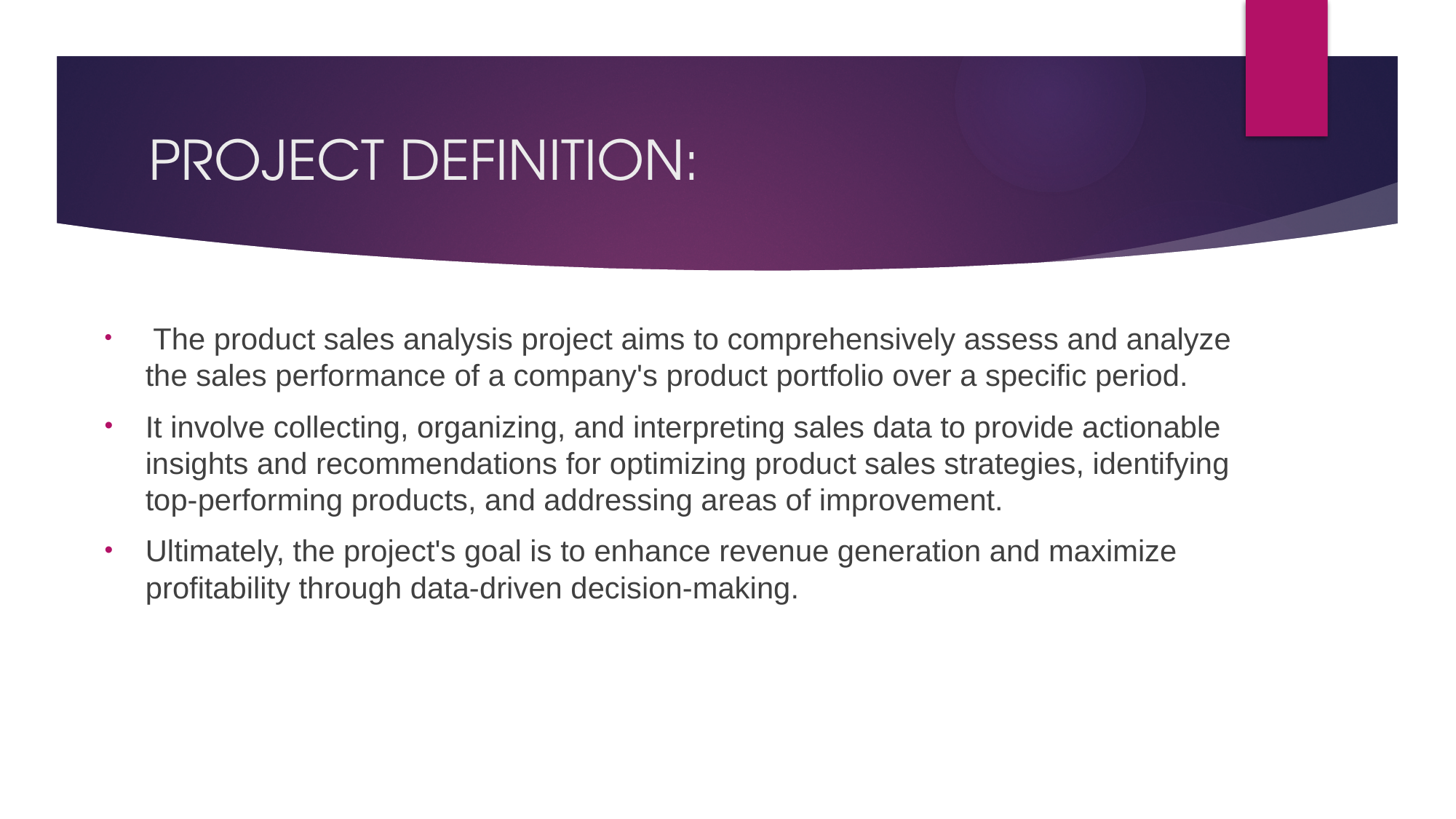

# PROJECT DEFINITION:
 The product sales analysis project aims to comprehensively assess and analyze the sales performance of a company's product portfolio over a specific period.
It involve collecting, organizing, and interpreting sales data to provide actionable insights and recommendations for optimizing product sales strategies, identifying top-performing products, and addressing areas of improvement.
Ultimately, the project's goal is to enhance revenue generation and maximize profitability through data-driven decision-making.